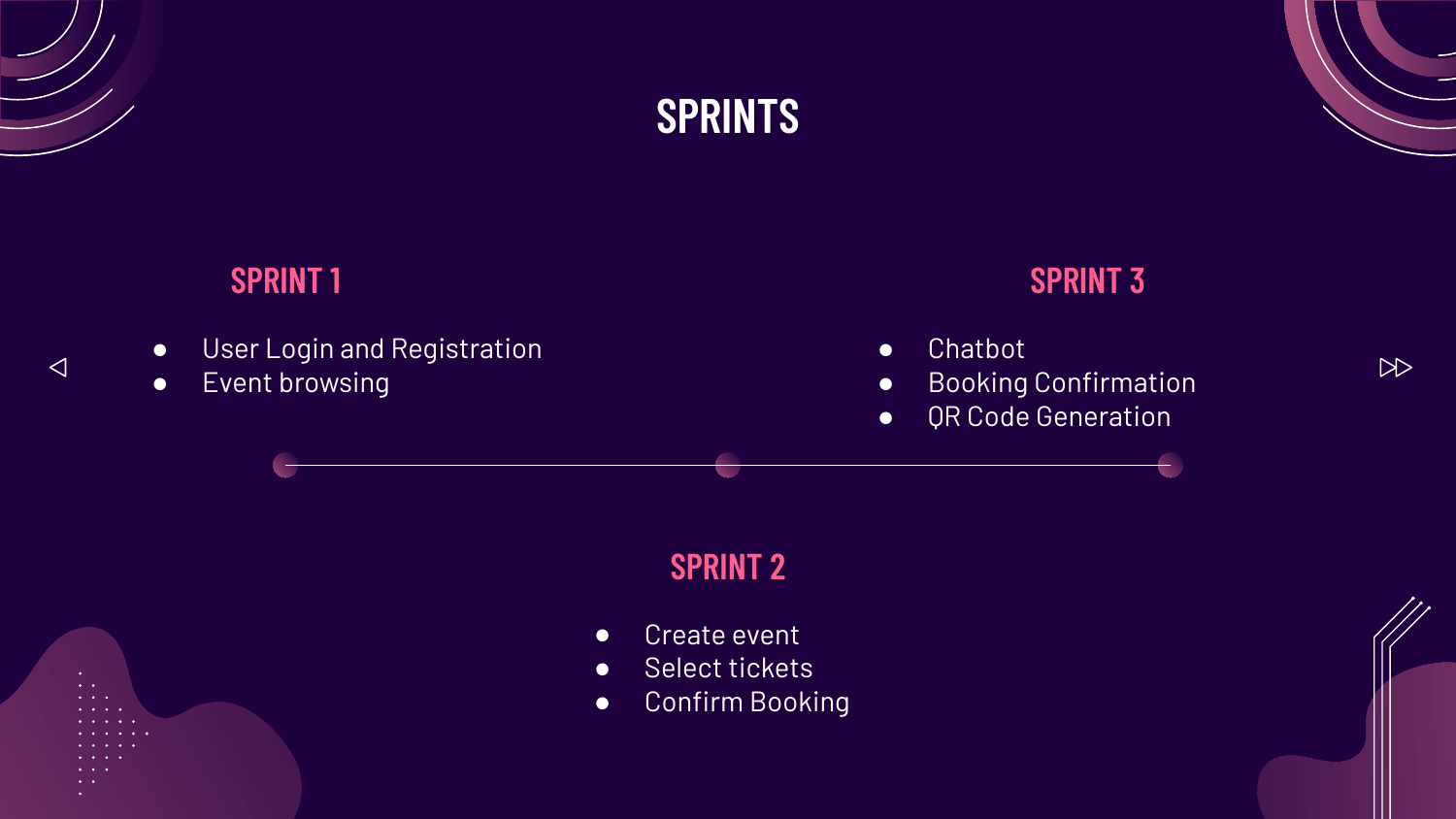

# SPRINTS
SPRINT 1
SPRINT 3
User Login and Registration
Event browsing
Chatbot
Booking Confirmation
QR Code Generation

SPRINT 2
Create event
Select tickets
Confirm Booking